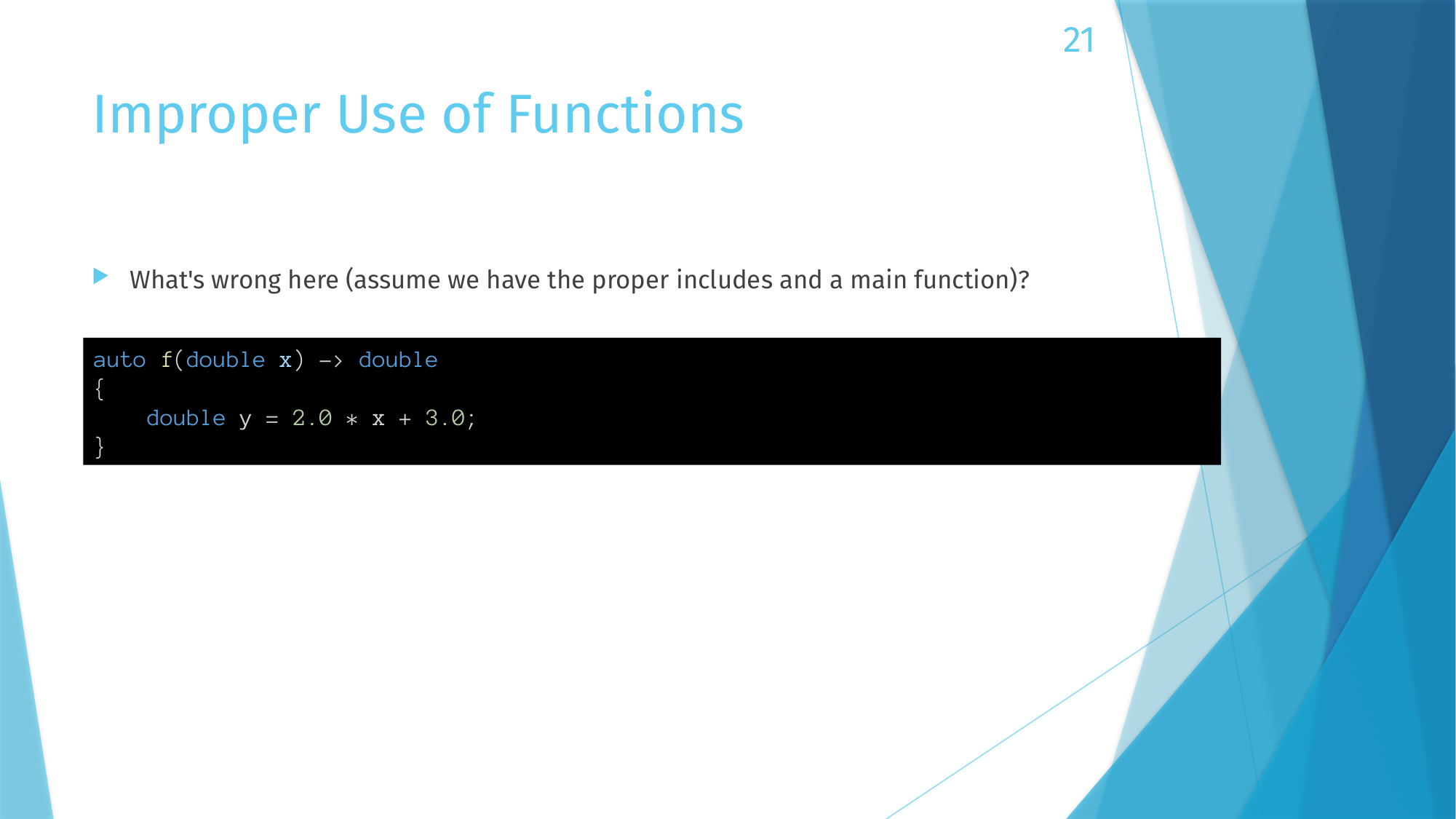

21
# Improper Use of Functions
What's wrong here (assume we have the proper includes and a main function)?
auto f(double x) -> double
{
    double y = 2.0 * x + 3.0;
}